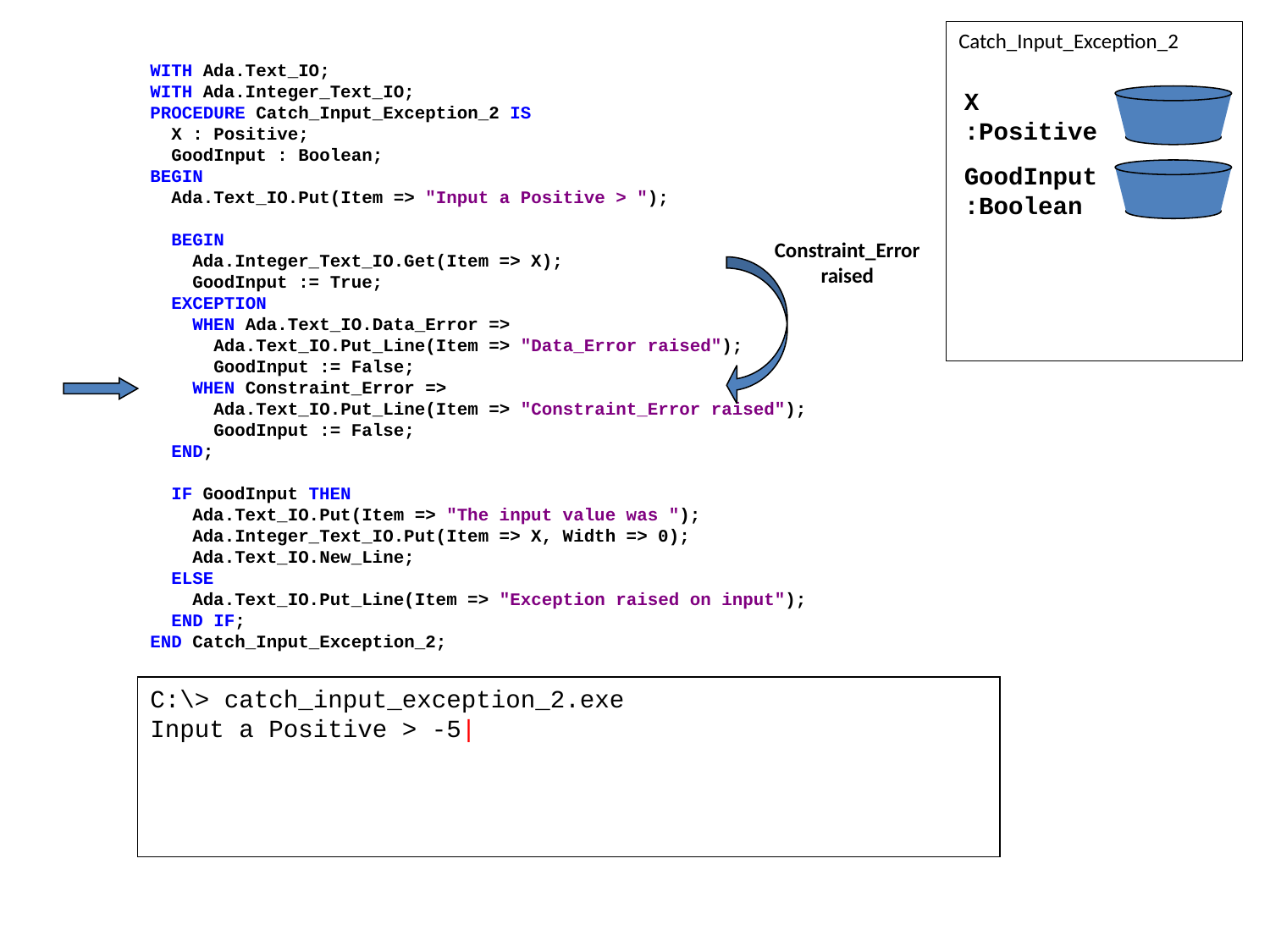

Catch_Input_Exception_2
WITH Ada.Text_IO;
WITH Ada.Integer_Text_IO;
PROCEDURE Catch_Input_Exception_2 IS
  X : Positive;
  GoodInput : Boolean;
BEGIN
  Ada.Text_IO.Put(Item => "Input a Positive > ");

  BEGIN
    Ada.Integer_Text_IO.Get(Item => X);
    GoodInput := True;
  EXCEPTION
    WHEN Ada.Text_IO.Data_Error =>
      Ada.Text_IO.Put_Line(Item => "Data_Error raised");
      GoodInput := False;
    WHEN Constraint_Error =>
      Ada.Text_IO.Put_Line(Item => "Constraint_Error raised");
      GoodInput := False;
  END;

  IF GoodInput THEN
    Ada.Text_IO.Put(Item => "The input value was ");
    Ada.Integer_Text_IO.Put(Item => X, Width => 0);
    Ada.Text_IO.New_Line;
  ELSE
    Ada.Text_IO.Put_Line(Item => "Exception raised on input");
  END IF;
END Catch_Input_Exception_2;
X
:Positive

GoodInput
:Boolean

Constraint_Error
raised

C:\> catch_input_exception_2.exe
Input a Positive > -5|